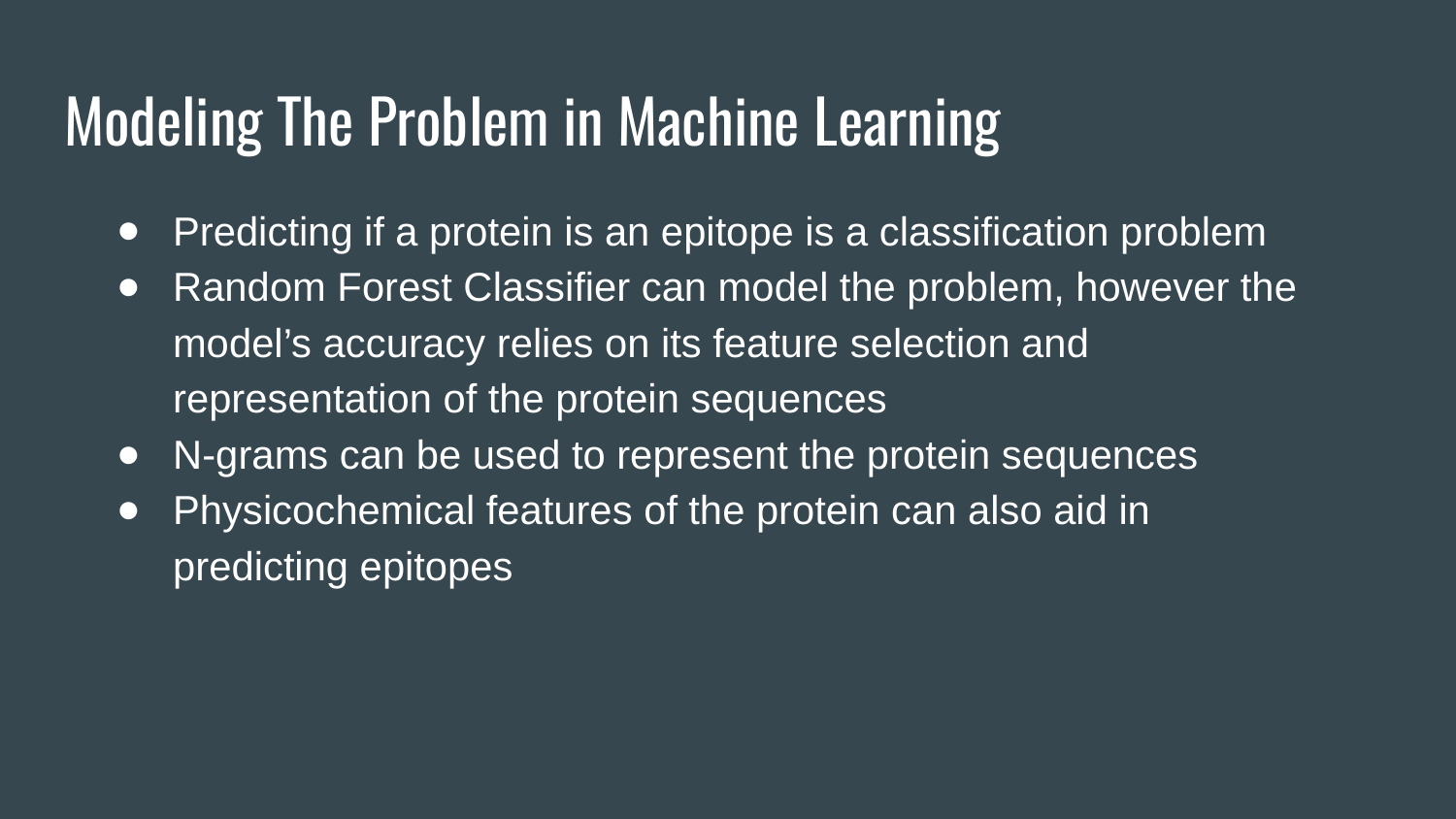

# Modeling The Problem in Machine Learning
Predicting if a protein is an epitope is a classification problem
Random Forest Classifier can model the problem, however the model’s accuracy relies on its feature selection and representation of the protein sequences
N-grams can be used to represent the protein sequences
Physicochemical features of the protein can also aid in predicting epitopes